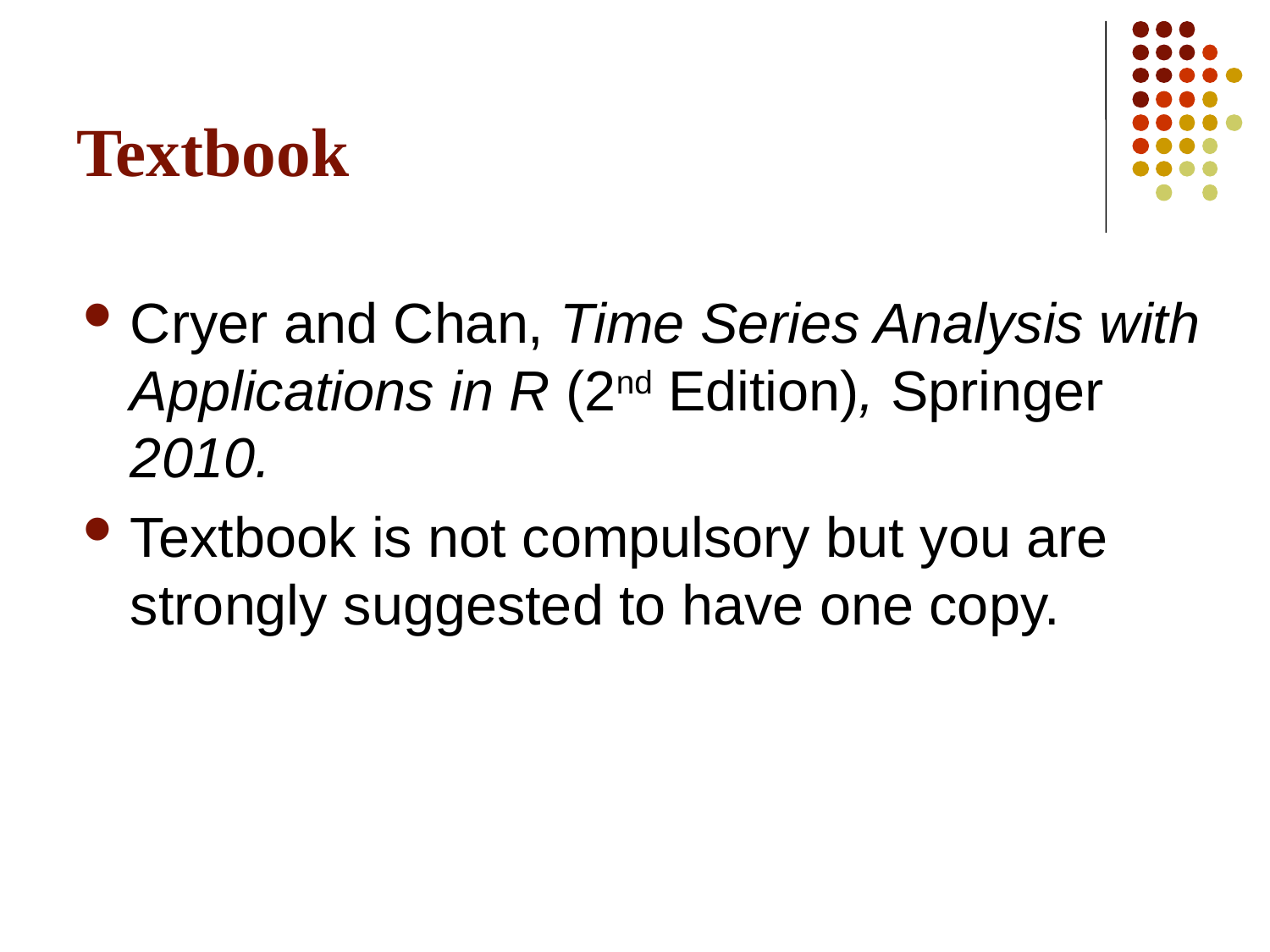

# Textbook
Cryer and Chan, Time Series Analysis with Applications in R (2nd Edition), Springer 2010.
Textbook is not compulsory but you are strongly suggested to have one copy.